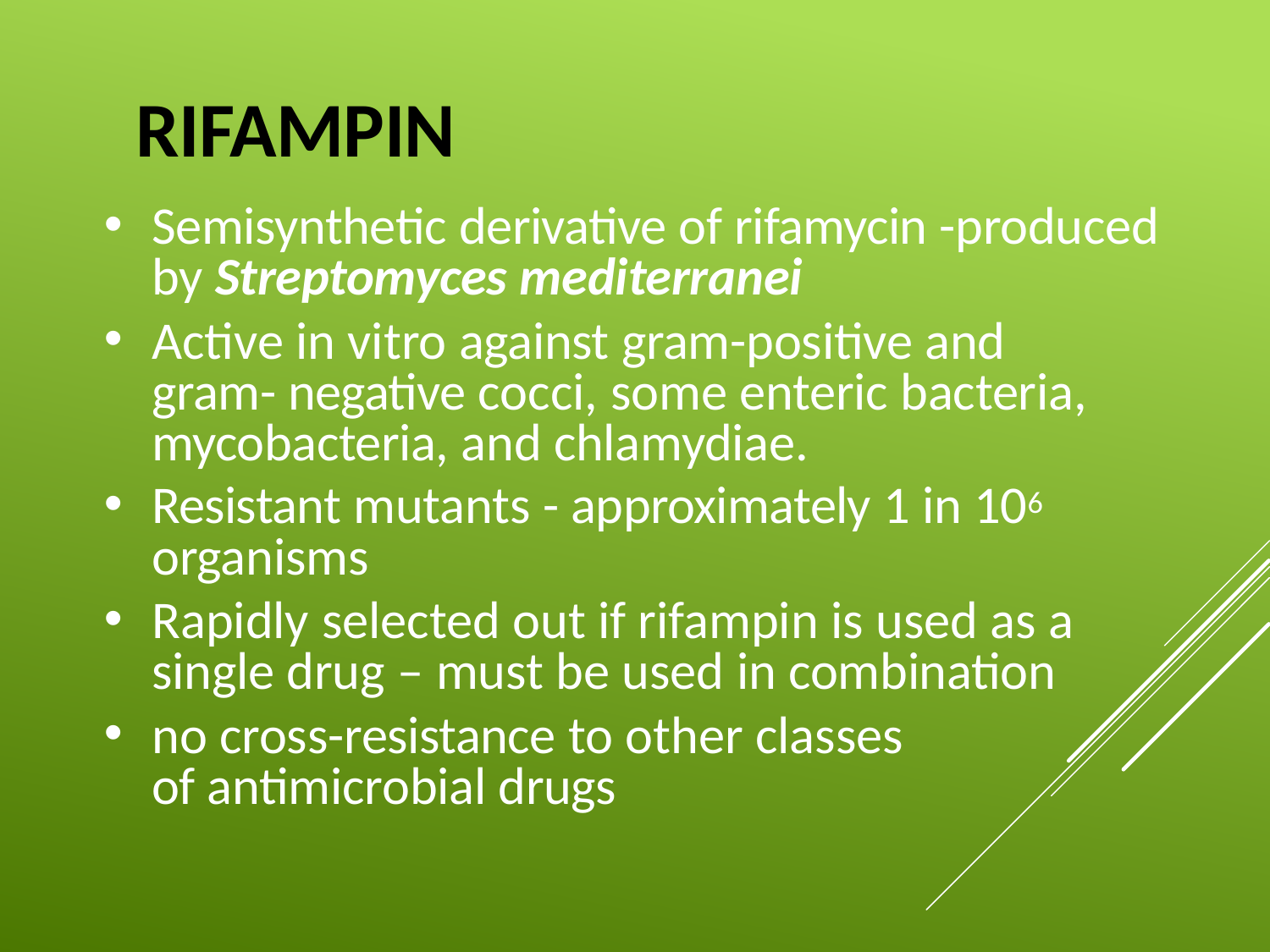

# RIFAMPIN
Semisynthetic derivative of rifamycin -produced by Streptomyces mediterranei
Active in vitro against gram-positive and gram- negative cocci, some enteric bacteria, mycobacteria, and chlamydiae.
Resistant mutants - approximately 1 in 106 organisms
Rapidly selected out if rifampin is used as a single drug – must be used in combination
no cross-resistance to other classes of antimicrobial drugs